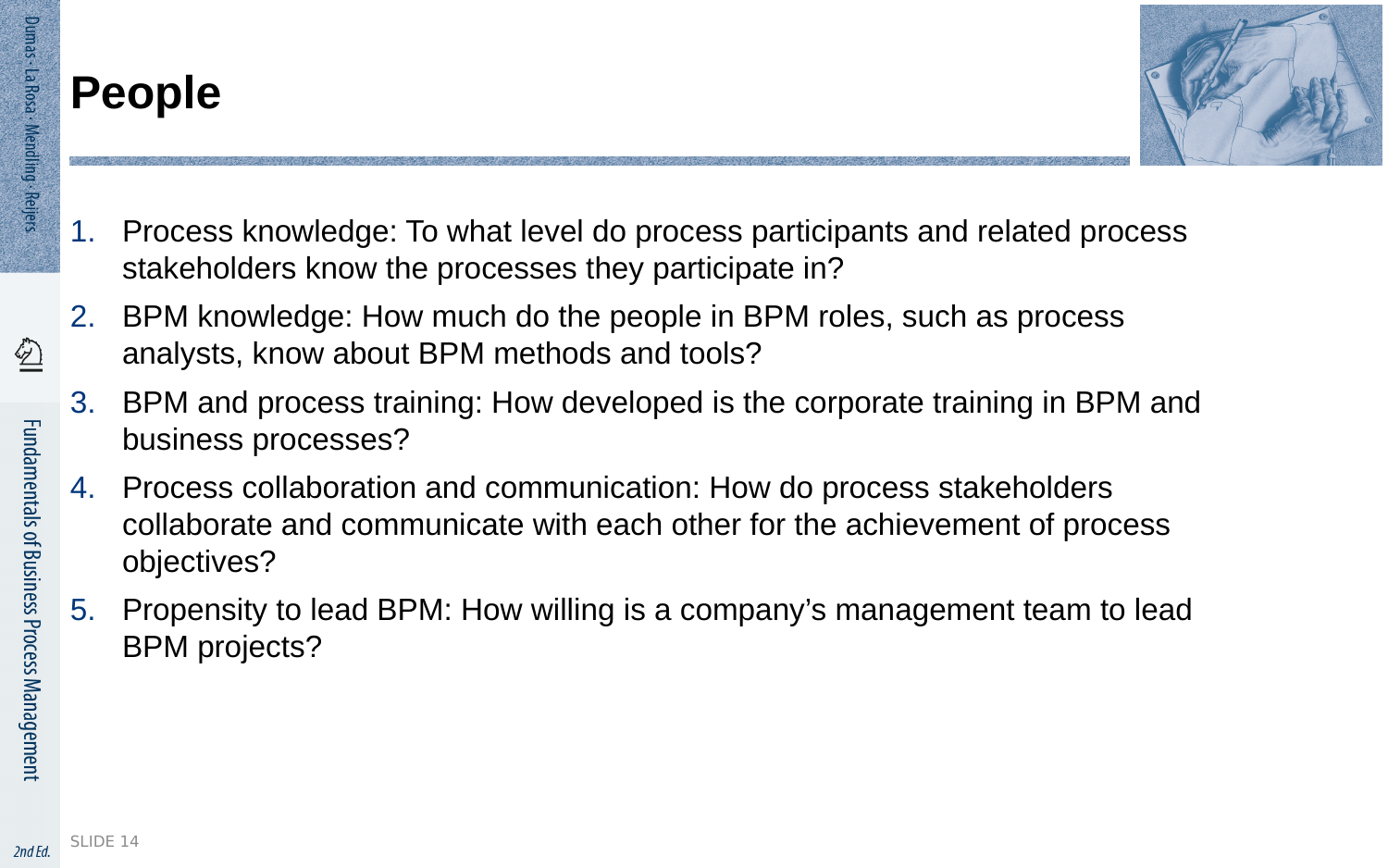

# People
Process knowledge: To what level do process participants and related process stakeholders know the processes they participate in?
BPM knowledge: How much do the people in BPM roles, such as process analysts, know about BPM methods and tools?
BPM and process training: How developed is the corporate training in BPM and business processes?
Process collaboration and communication: How do process stakeholders collaborate and communicate with each other for the achievement of process objectives?
Propensity to lead BPM: How willing is a company’s management team to lead BPM projects?
Slide 14